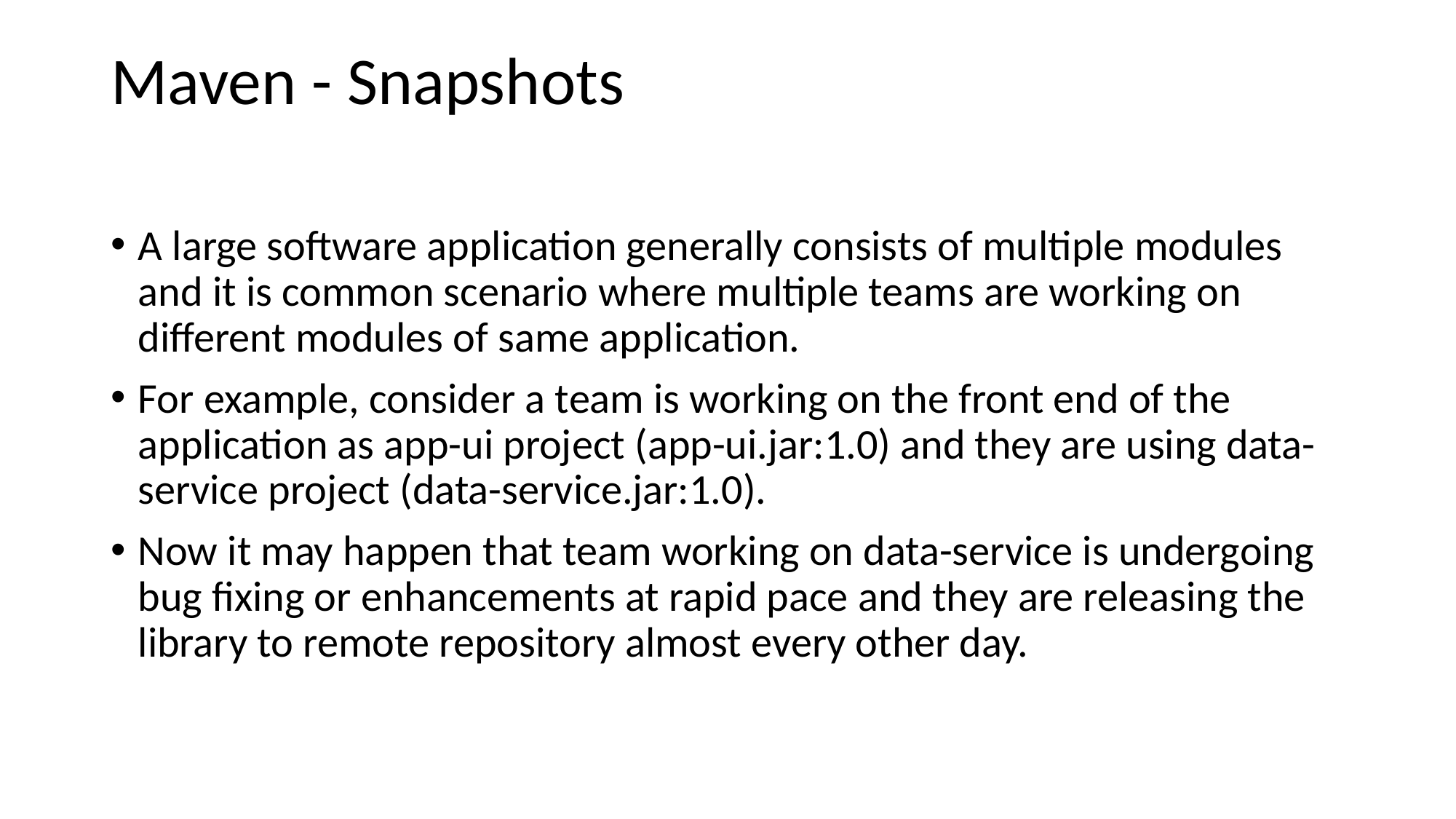

# Maven - Snapshots
A large software application generally consists of multiple modules and it is common scenario where multiple teams are working on different modules of same application.
For example, consider a team is working on the front end of the application as app-ui project (app-ui.jar:1.0) and they are using data-service project (data-service.jar:1.0).
Now it may happen that team working on data-service is undergoing bug fixing or enhancements at rapid pace and they are releasing the library to remote repository almost every other day.